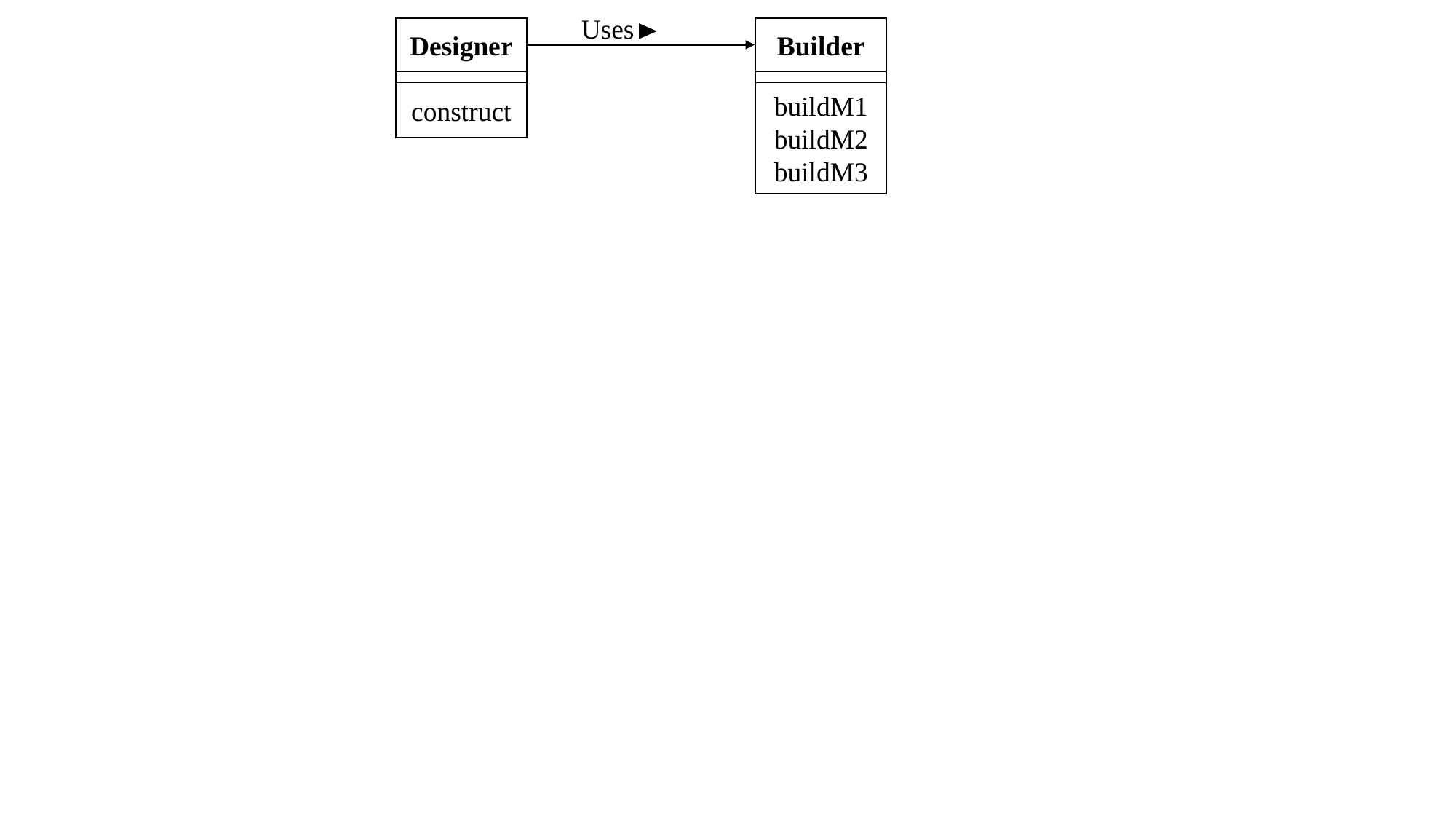

Uses
Designer

construct
Builder

buildM1
buildM2
buildM3